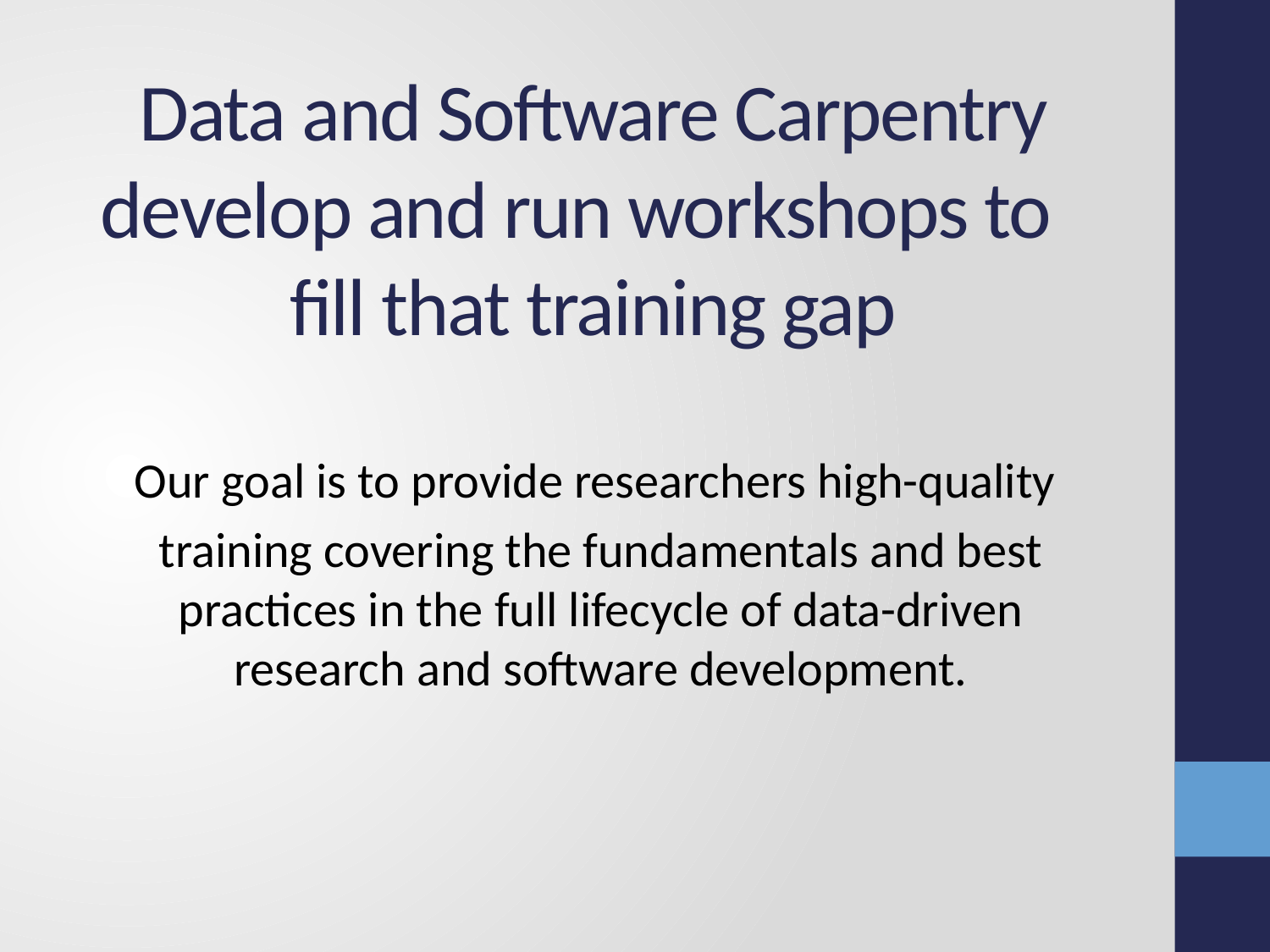

# Data and Software Carpentry develop and run workshops to fill that training gap

Our goal is to provide researchers high-quality
training covering the fundamentals and best practices in the full lifecycle of data-driven research and software development.